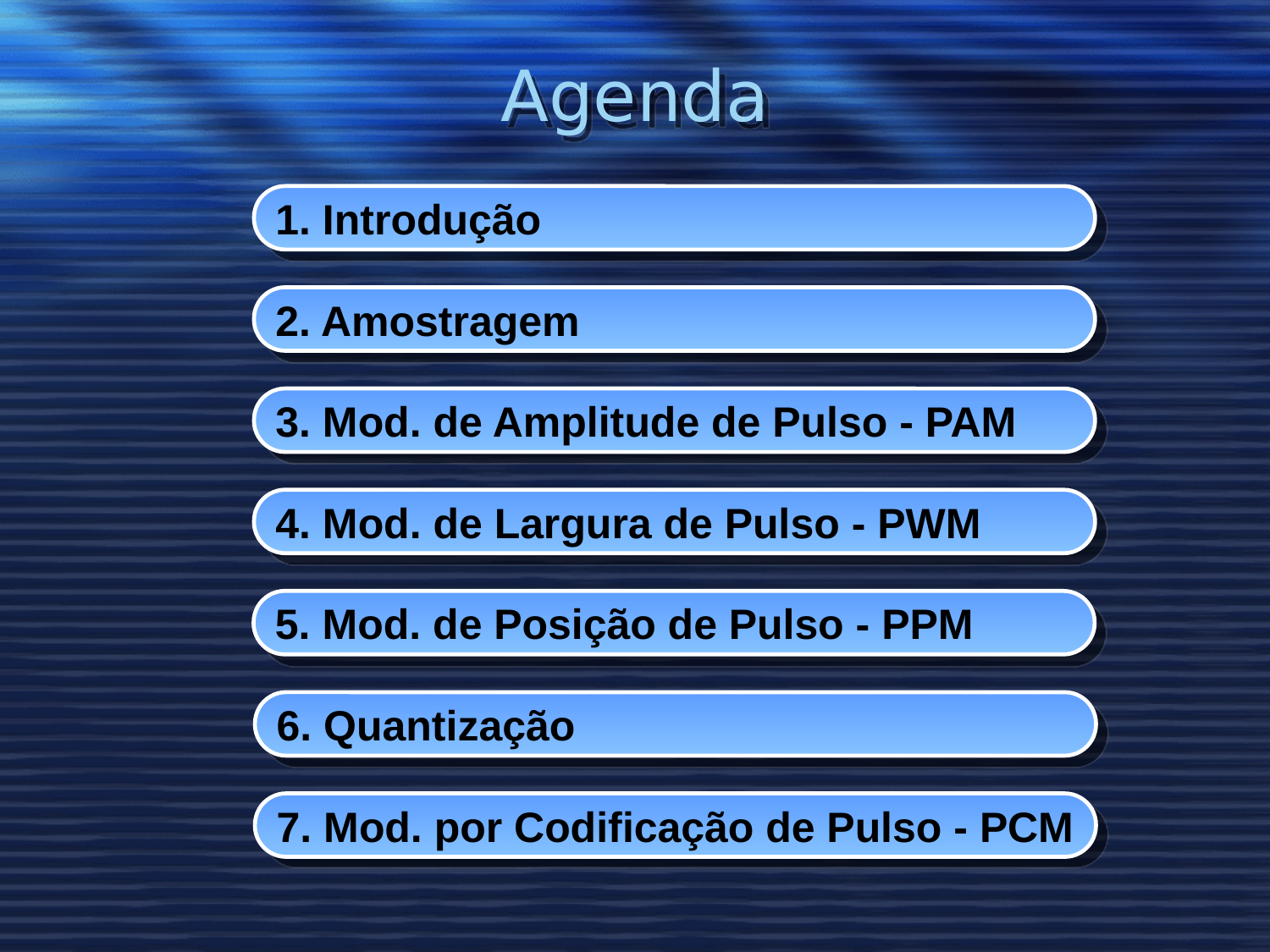

# Agenda
1. Introdução
2. Amostragem
3. Mod. de Amplitude de Pulso - PAM
4. Mod. de Largura de Pulso - PWM
5. Mod. de Posição de Pulso - PPM
6. Quantização
7. Mod. por Codificação de Pulso - PCM